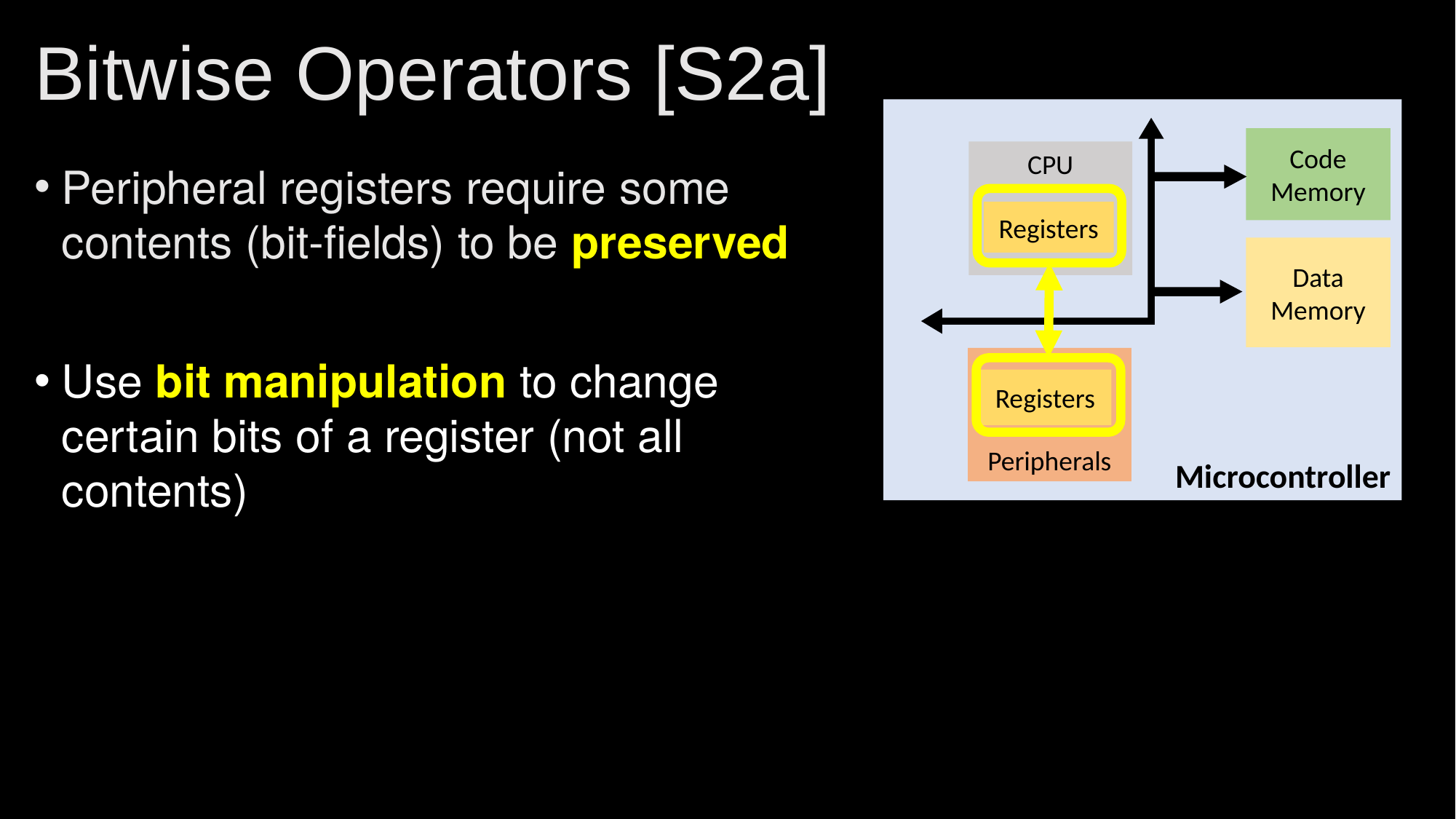

# Bitwise Operators [S2a]
Microcontroller

Code Memory

CPU

Registers
Data Memory

Peripherals

Registers
Peripheral registers require some contents (bit-fields) to be preserved

Use bit manipulation to change certain bits of a register (not all contents)